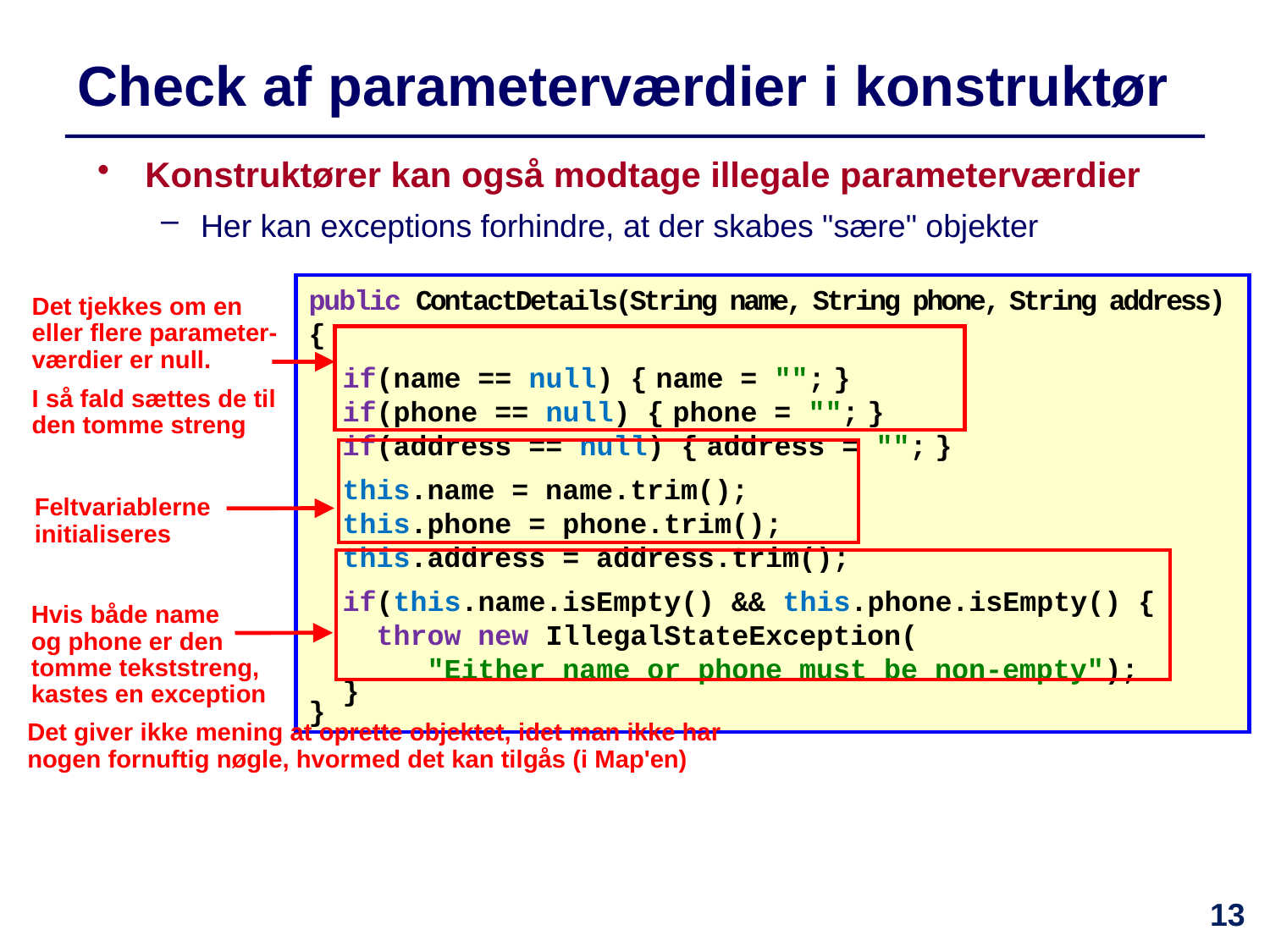

# Check af parameterværdier i konstruktør
Konstruktører kan også modtage illegale parameterværdier
Her kan exceptions forhindre, at der skabes "sære" objekter
public ContactDetails(String name, String phone, String address) {
  if(name == null) { name = ""; }
  if(phone == null) { phone = ""; }
  if(address == null) { address = ""; }
  this.name = name.trim();
  this.phone = phone.trim();
  this.address = address.trim();
  if(this.name.isEmpty() && this.phone.isEmpty() {
    throw new IllegalStateException(
       "Either name or phone must be non-empty");
  }
}
Det tjekkes om en eller flere parameter- værdier er null.
I så fald sættes de til den tomme streng

Feltvariablerne initialiseres

Hvis både name
og phone er den
tomme tekststreng,
kastes en exception

Det giver ikke mening at oprette objektet, idet man ikke har nogen fornuftig nøgle, hvormed det kan tilgås (i Map'en)
13